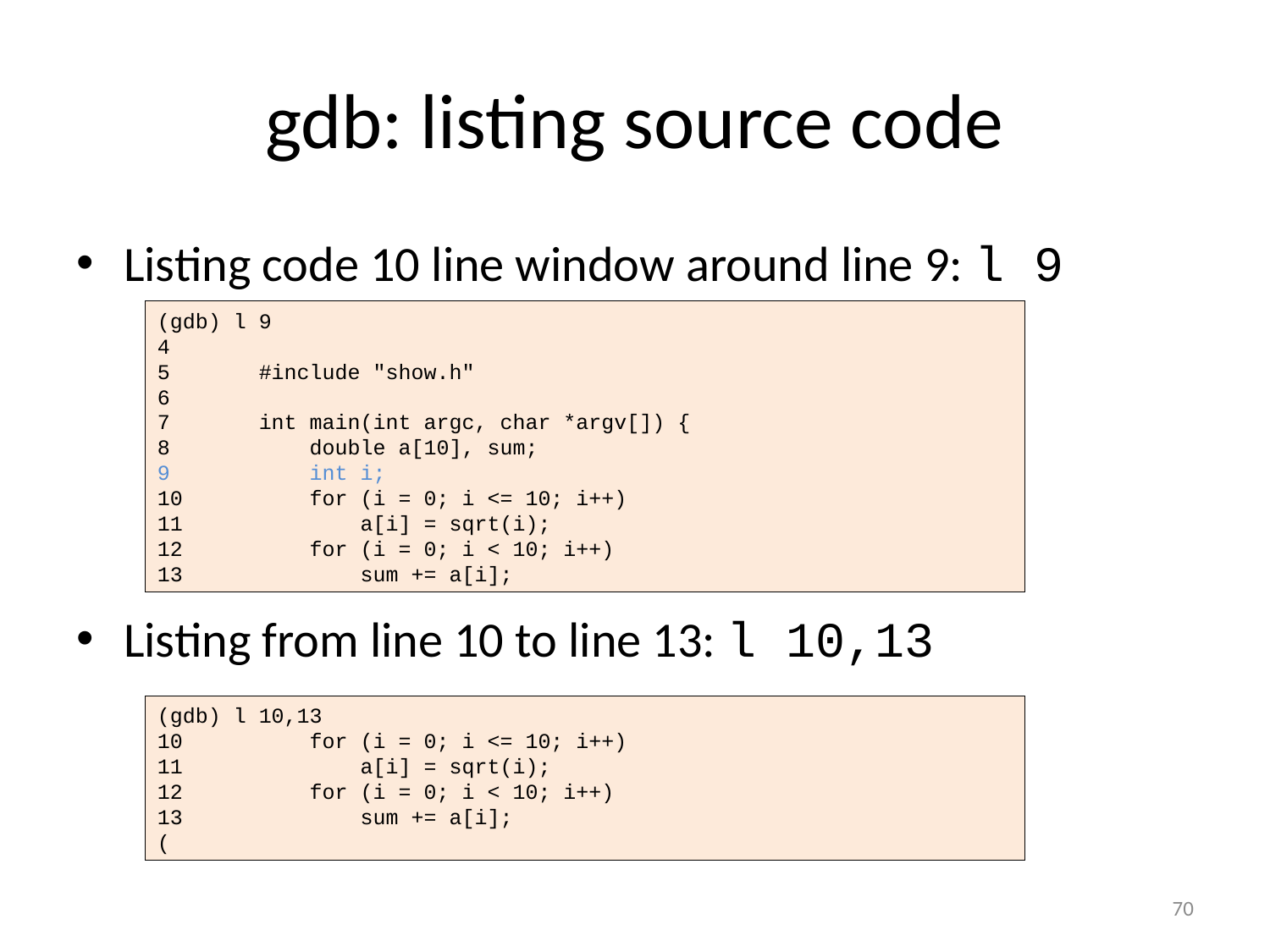

# gdb: listing source code
Listing code 10 line window around line 9: l 9

Listing from line 10 to line 13: l 10,13
(gdb) l 9
4
5       #include "show.h"
6
7       int main(int argc, char *argv[]) {
8           double a[10], sum;
9           int i;
10          for (i = 0; i <= 10; i++)
11              a[i] = sqrt(i);
12          for (i = 0; i < 10; i++)
13              sum += a[i];
(gdb) l 10,13
10          for (i = 0; i <= 10; i++)
11              a[i] = sqrt(i);
12          for (i = 0; i < 10; i++)
13              sum += a[i];
(
70